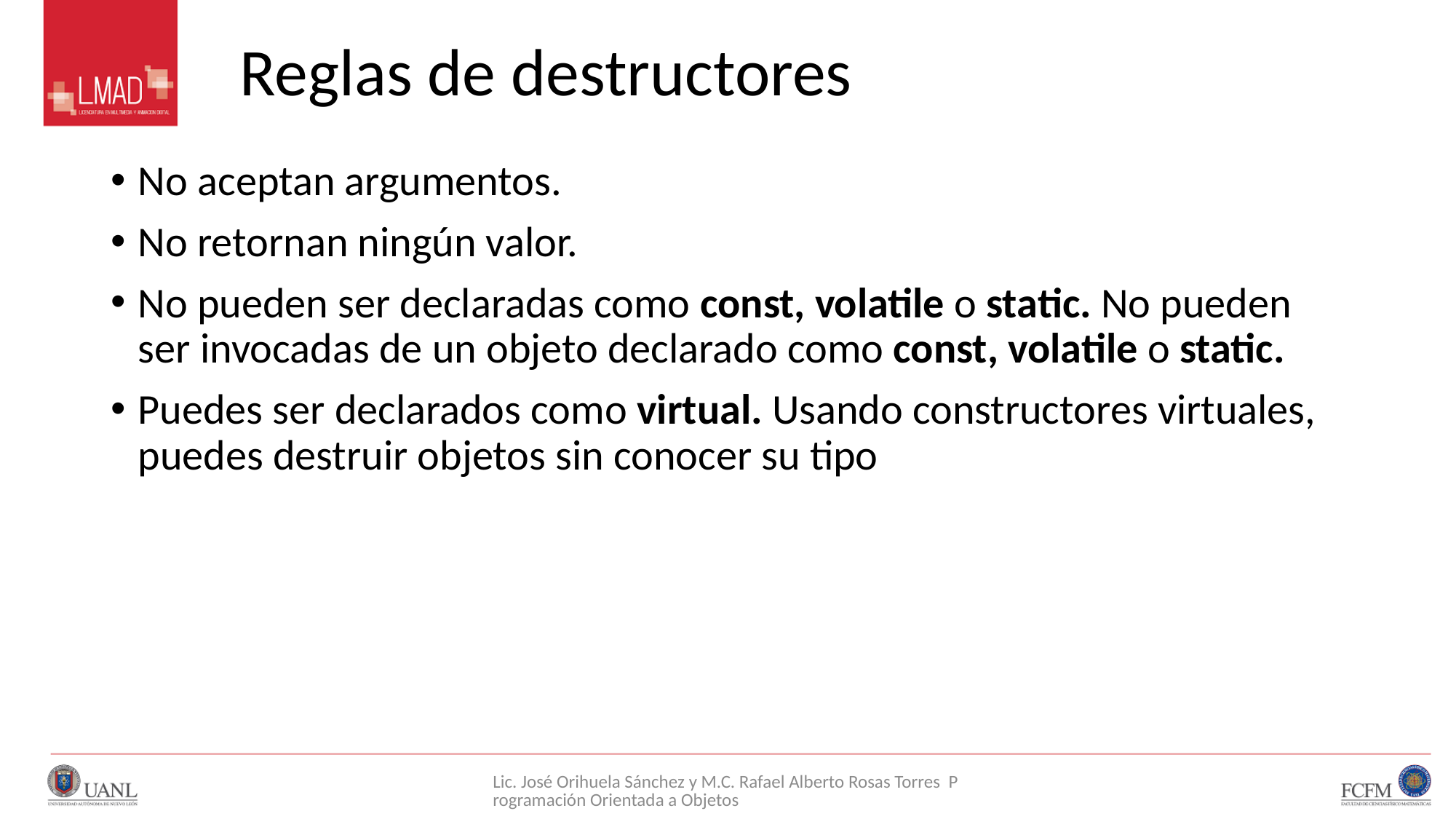

# Reglas de destructores
No aceptan argumentos.
No retornan ningún valor.
No pueden ser declaradas como const, volatile o static. No pueden ser invocadas de un objeto declarado como const, volatile o static.
Puedes ser declarados como virtual. Usando constructores virtuales, puedes destruir objetos sin conocer su tipo
Lic. José Orihuela Sánchez y M.C. Rafael Alberto Rosas Torres  Programación Orientada a Objetos